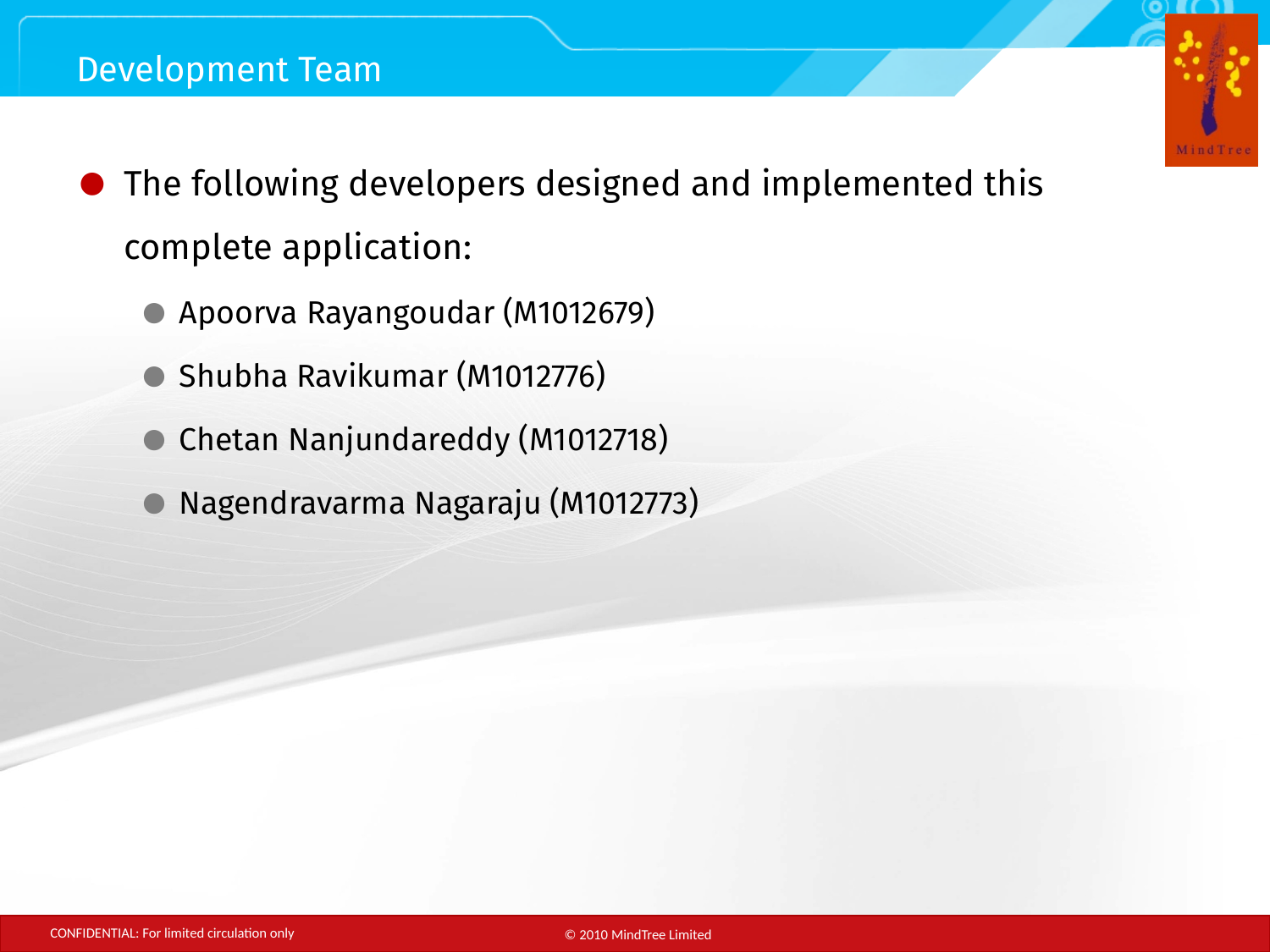

# Development Team
The following developers designed and implemented this complete application:
Apoorva Rayangoudar (M1012679)
Shubha Ravikumar (M1012776)
Chetan Nanjundareddy (M1012718)
Nagendravarma Nagaraju (M1012773)